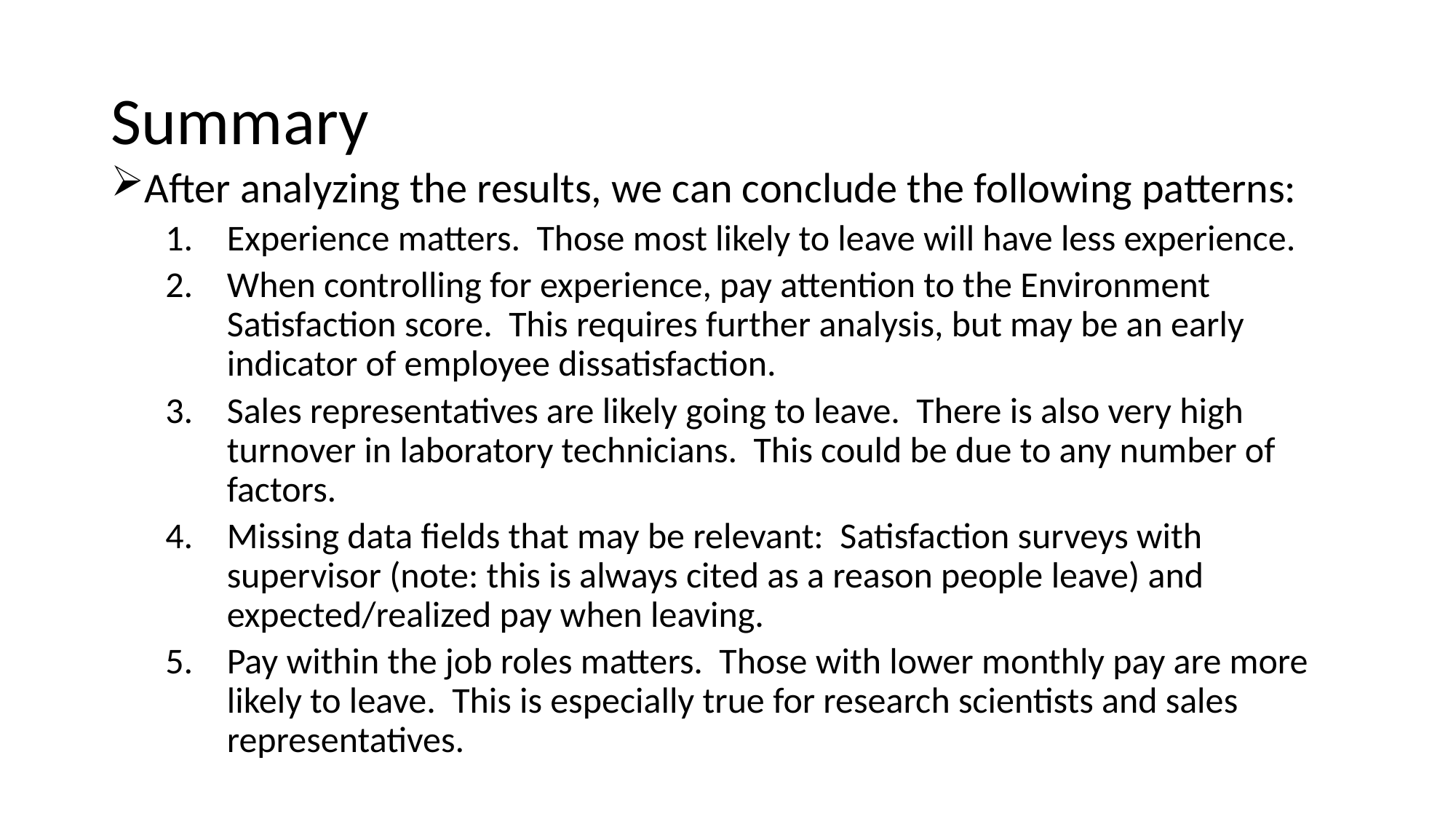

# Summary
After analyzing the results, we can conclude the following patterns:
Experience matters.  Those most likely to leave will have less experience.
When controlling for experience, pay attention to the Environment Satisfaction score.  This requires further analysis, but may be an early indicator of employee dissatisfaction.
Sales representatives are likely going to leave.  There is also very high turnover in laboratory technicians.  This could be due to any number of factors.
Missing data fields that may be relevant:  Satisfaction surveys with supervisor (note: this is always cited as a reason people leave) and expected/realized pay when leaving.
Pay within the job roles matters.  Those with lower monthly pay are more likely to leave.  This is especially true for research scientists and sales representatives.